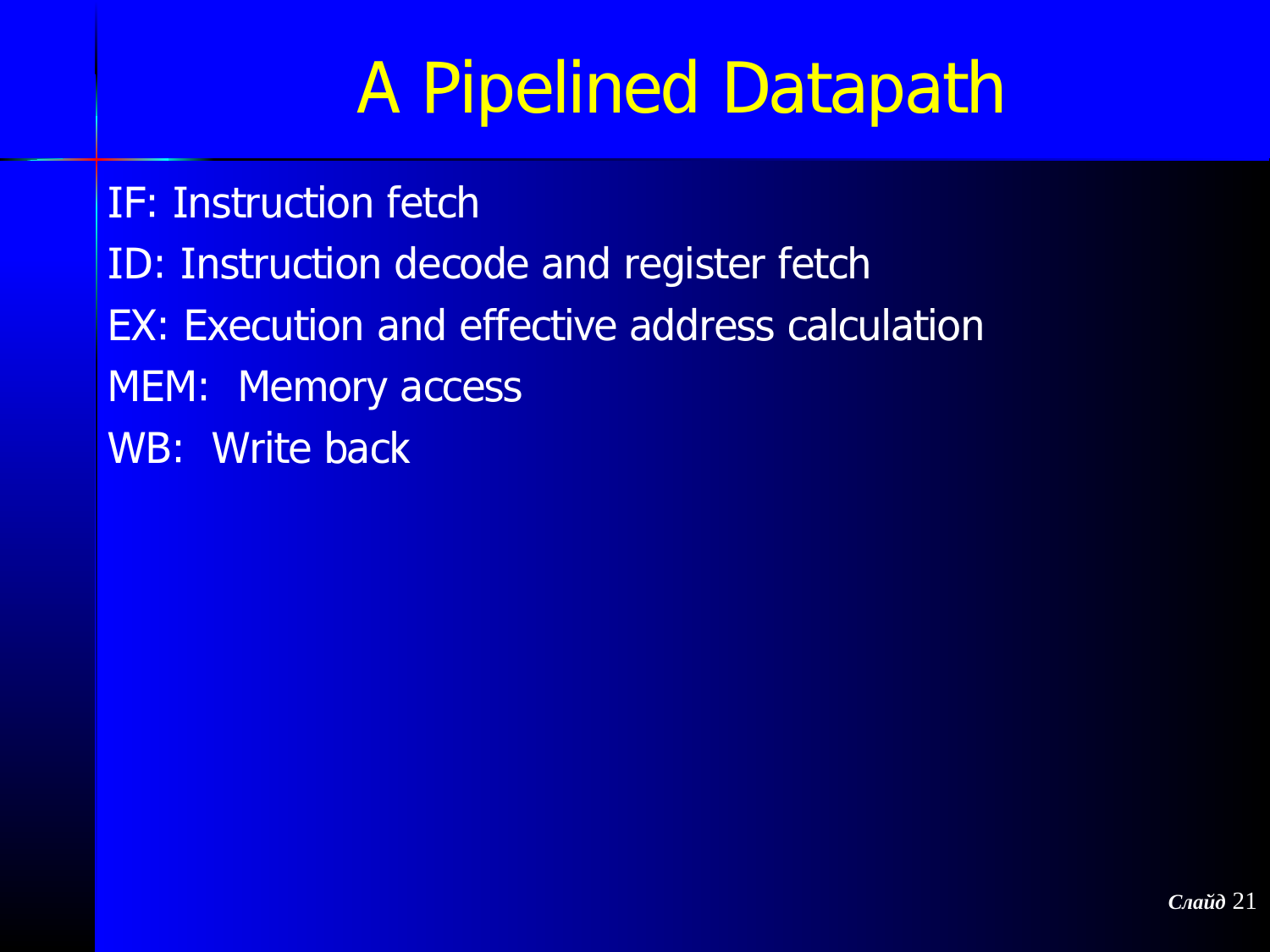

A Pipelined Datapath
IF: Instruction fetch
ID: Instruction decode and register fetch
EX: Execution and effective address calculation
MEM:  Memory access
WB:  Write back
Слайд 21